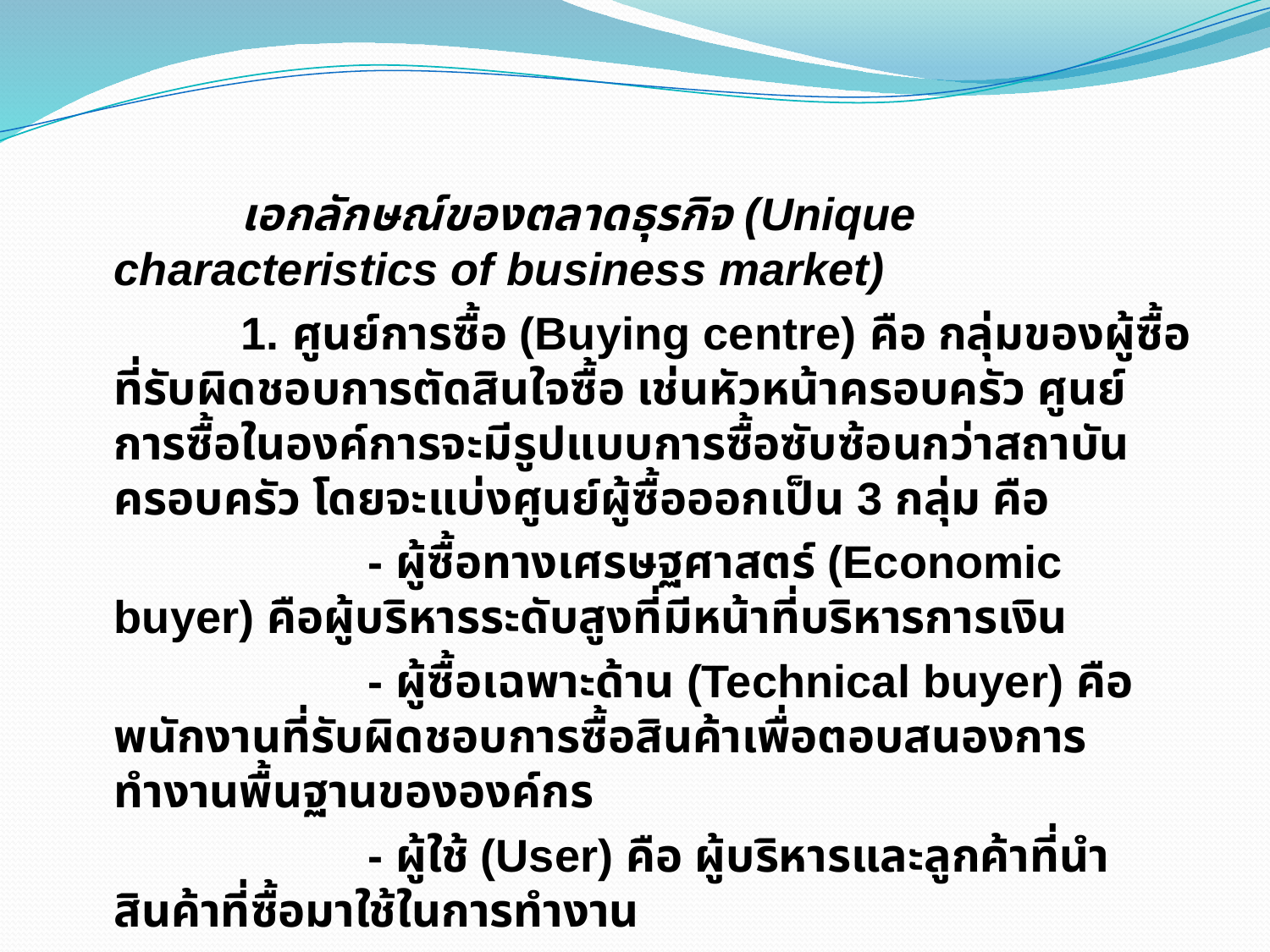

เอกลักษณ์ของตลาดธุรกิจ (Unique characteristics of business market)
		1. ศูนย์การซื้อ (Buying centre) คือ กลุ่มของผู้ซื้อที่รับผิดชอบการตัดสินใจซื้อ เช่นหัวหน้าครอบครัว ศูนย์การซื้อในองค์การจะมีรูปแบบการซื้อซับซ้อนกว่าสถาบันครอบครัว โดยจะแบ่งศูนย์ผู้ซื้อออกเป็น 3 กลุ่ม คือ
			- ผู้ซื้อทางเศรษฐศาสตร์ (Economic buyer) คือผู้บริหารระดับสูงที่มีหน้าที่บริหารการเงิน
			- ผู้ซื้อเฉพาะด้าน (Technical buyer) คือ พนักงานที่รับผิดชอบการซื้อสินค้าเพื่อตอบสนองการทำงานพื้นฐานขององค์กร
			- ผู้ใช้ (User) คือ ผู้บริหารและลูกค้าที่นำสินค้าที่ซื้อมาใช้ในการทำงาน